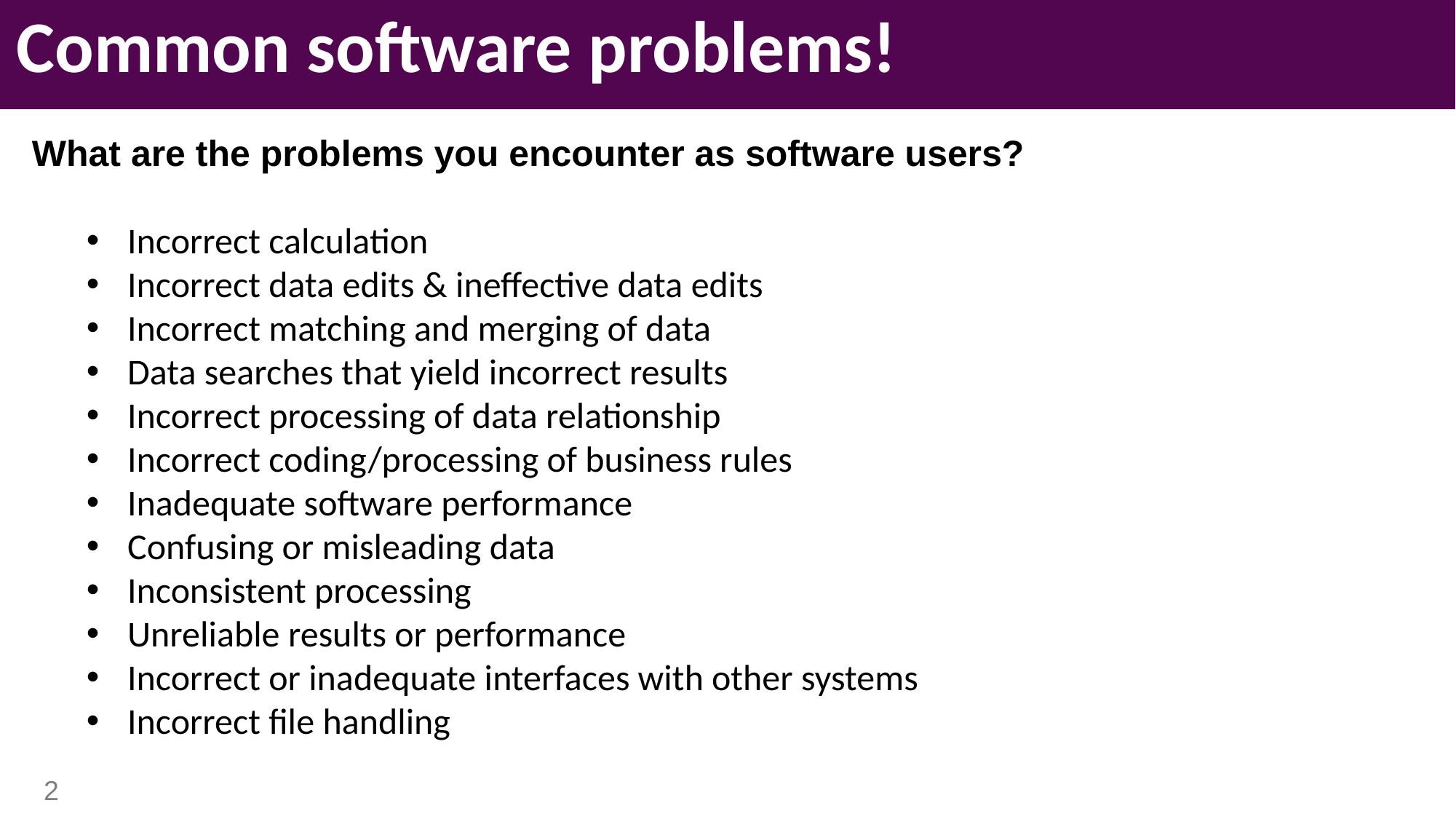

Common software problems!
# Common software problems!
What are the problems you encounter as software users?

Incorrect calculation
Incorrect data edits & ineffective data edits
Incorrect matching and merging of data
Data searches that yield incorrect results
Incorrect processing of data relationship
Incorrect coding/processing of business rules
Inadequate software performance
Confusing or misleading data
Inconsistent processing
Unreliable results or performance
Incorrect or inadequate interfaces with other systems
Incorrect file handling

2